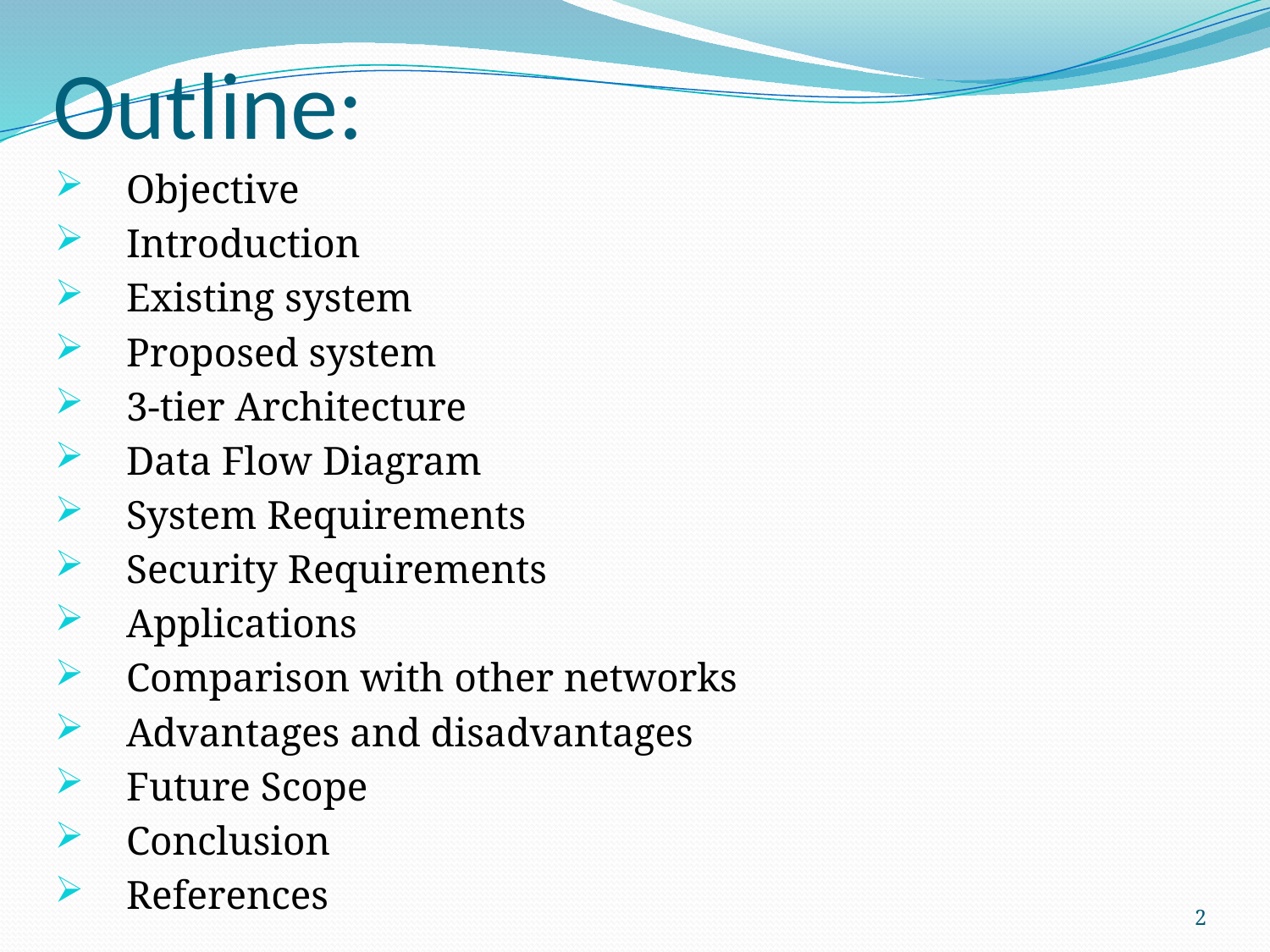

# Outline:
Objective
Introduction
Existing system
Proposed system
3-tier Architecture
Data Flow Diagram
System Requirements
Security Requirements
Applications
Comparison with other networks
Advantages and disadvantages
Future Scope
Conclusion
References

2